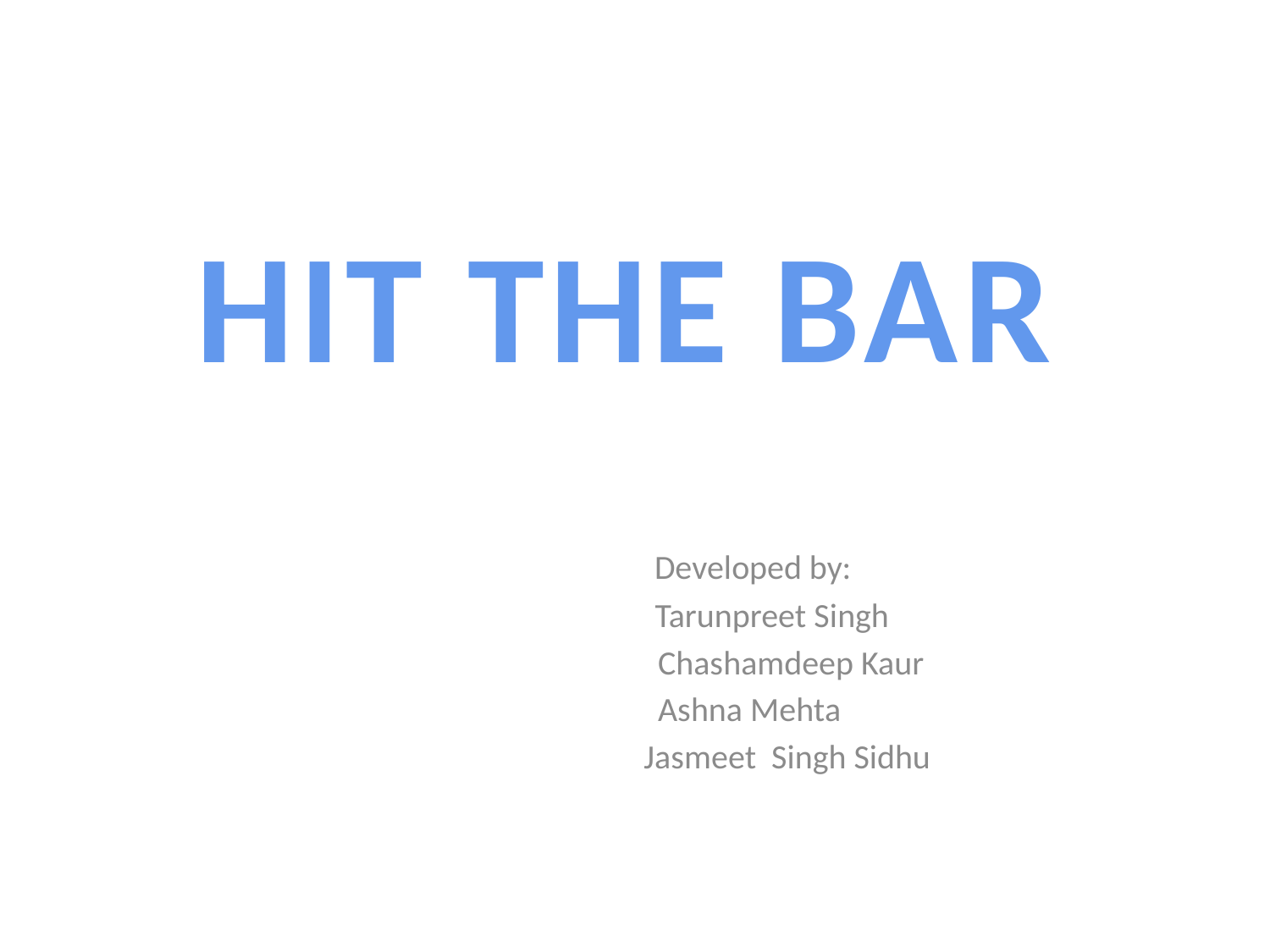

HIT THE BAR
			  Developed by:
			      Tarunpreet Singh
			           Chashamdeep Kaur
			   Ashna Mehta
				Jasmeet  Singh Sidhu